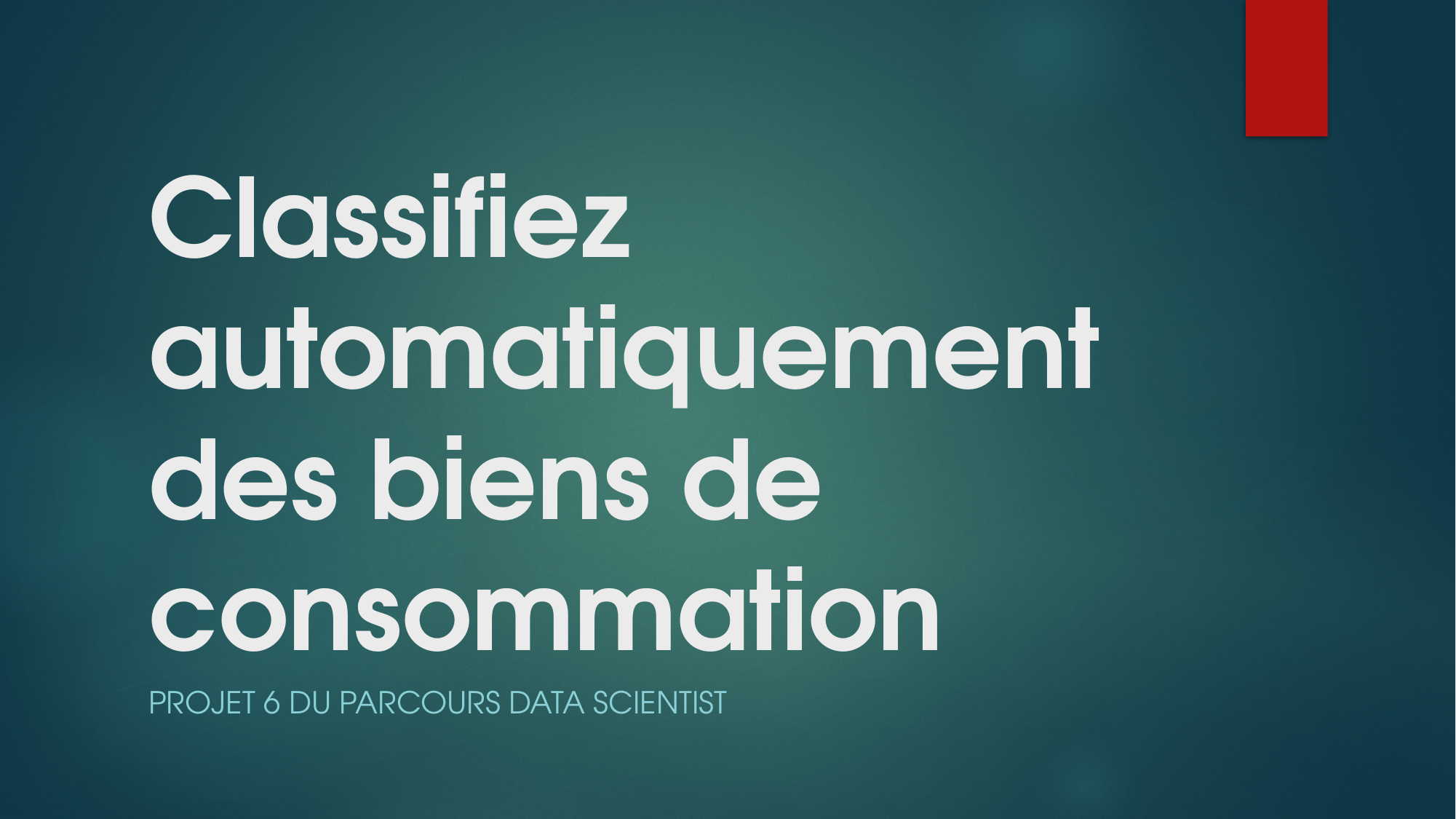

# Classifiez automatiquement des biens de consommation
Projet 6 du parcours Data scientist